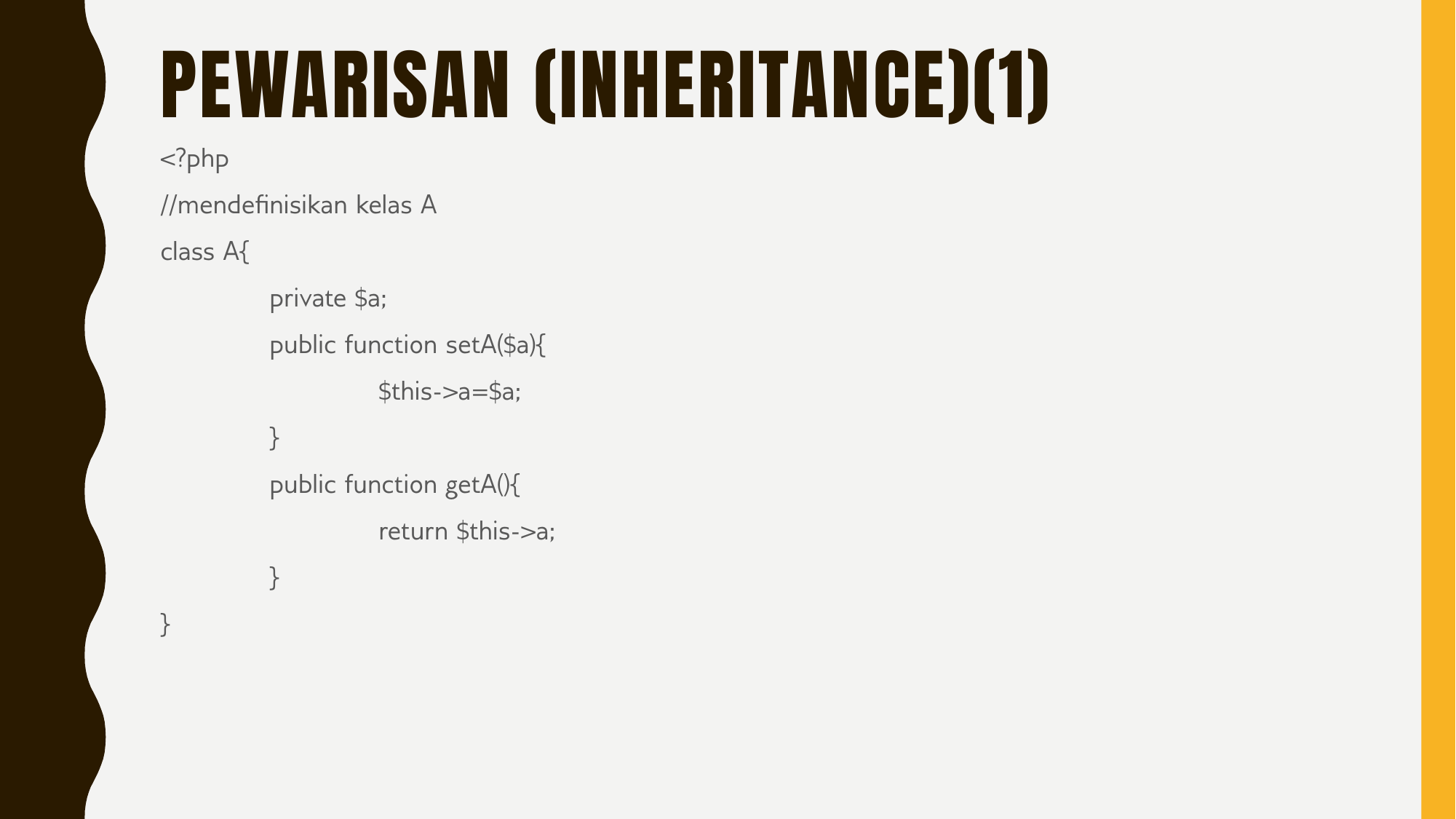

# Pewarisan (inheritance)(1)
<?php
//mendefinisikan kelas A
class A{
	private $a;
	public function setA($a){
		$this->a=$a;
	}
	public function getA(){
		return $this->a;
	}
}